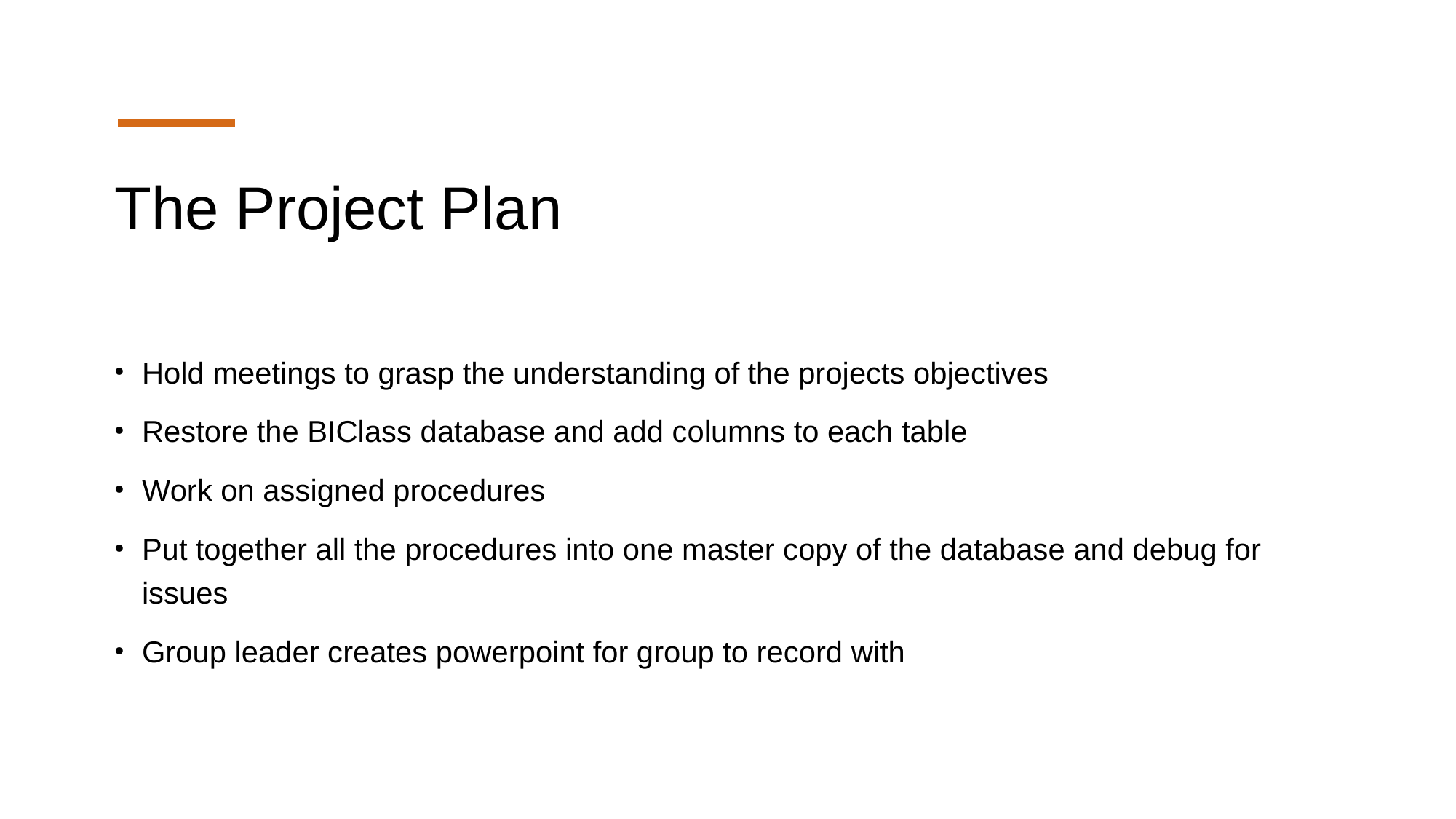

# The Project Plan
Hold meetings to grasp the understanding of the projects objectives
Restore the BIClass database and add columns to each table
Work on assigned procedures
Put together all the procedures into one master copy of the database and debug for issues
Group leader creates powerpoint for group to record with